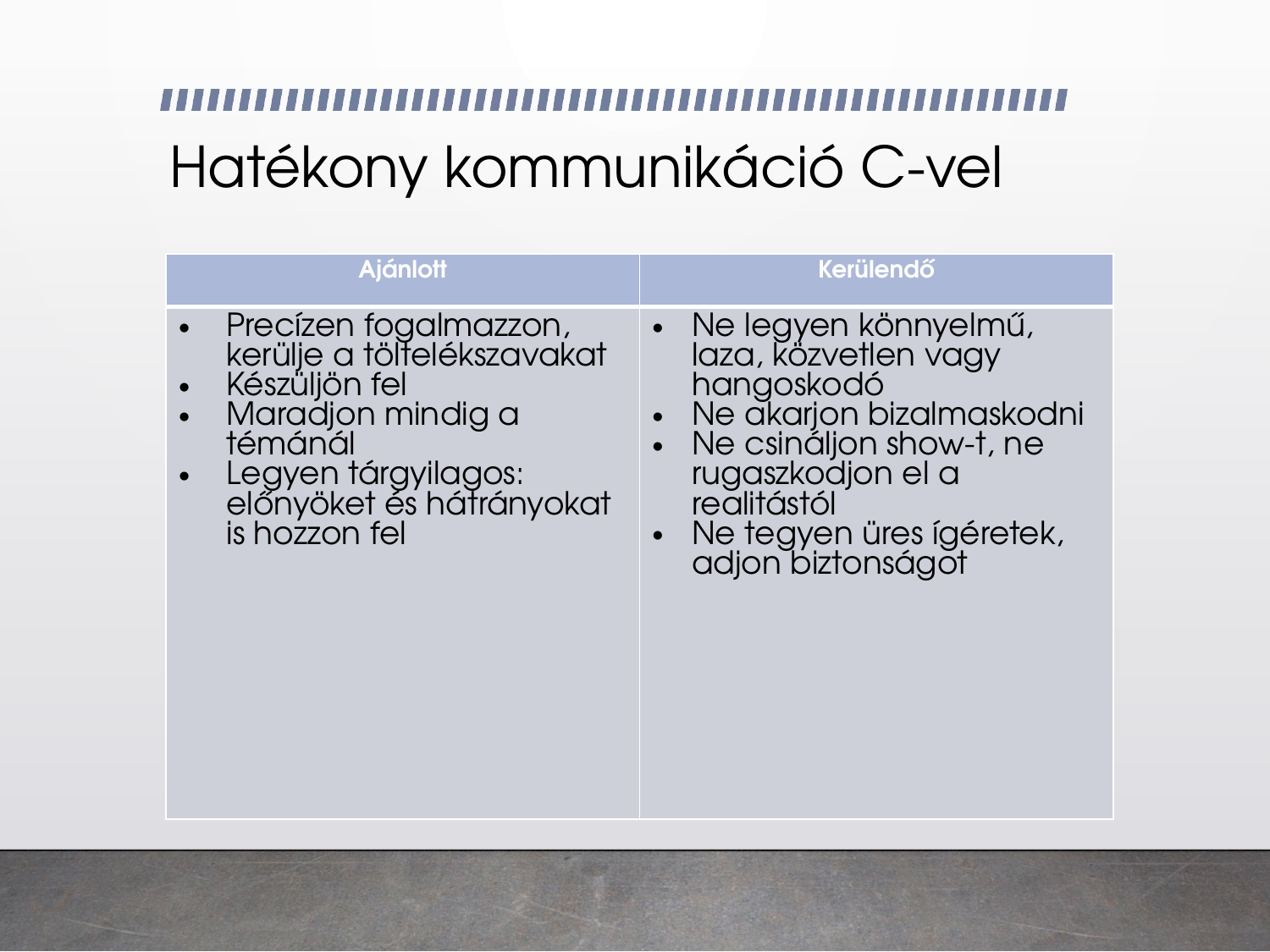

# Hatékony kommunikáció C-vel
| Ajánlott | Kerülendő |
| --- | --- |
| Precízen fogalmazzon, kerülje a töltelékszavakat Készüljön fel Maradjon mindig a témánál Legyen tárgyilagos: előnyöket és hátrányokat is hozzon fel | Ne legyen könnyelmű, laza, közvetlen vagy hangoskodó Ne akarjon bizalmaskodni Ne csináljon show-t, ne rugaszkodjon el a realitástól Ne tegyen üres ígéretek, adjon biztonságot |